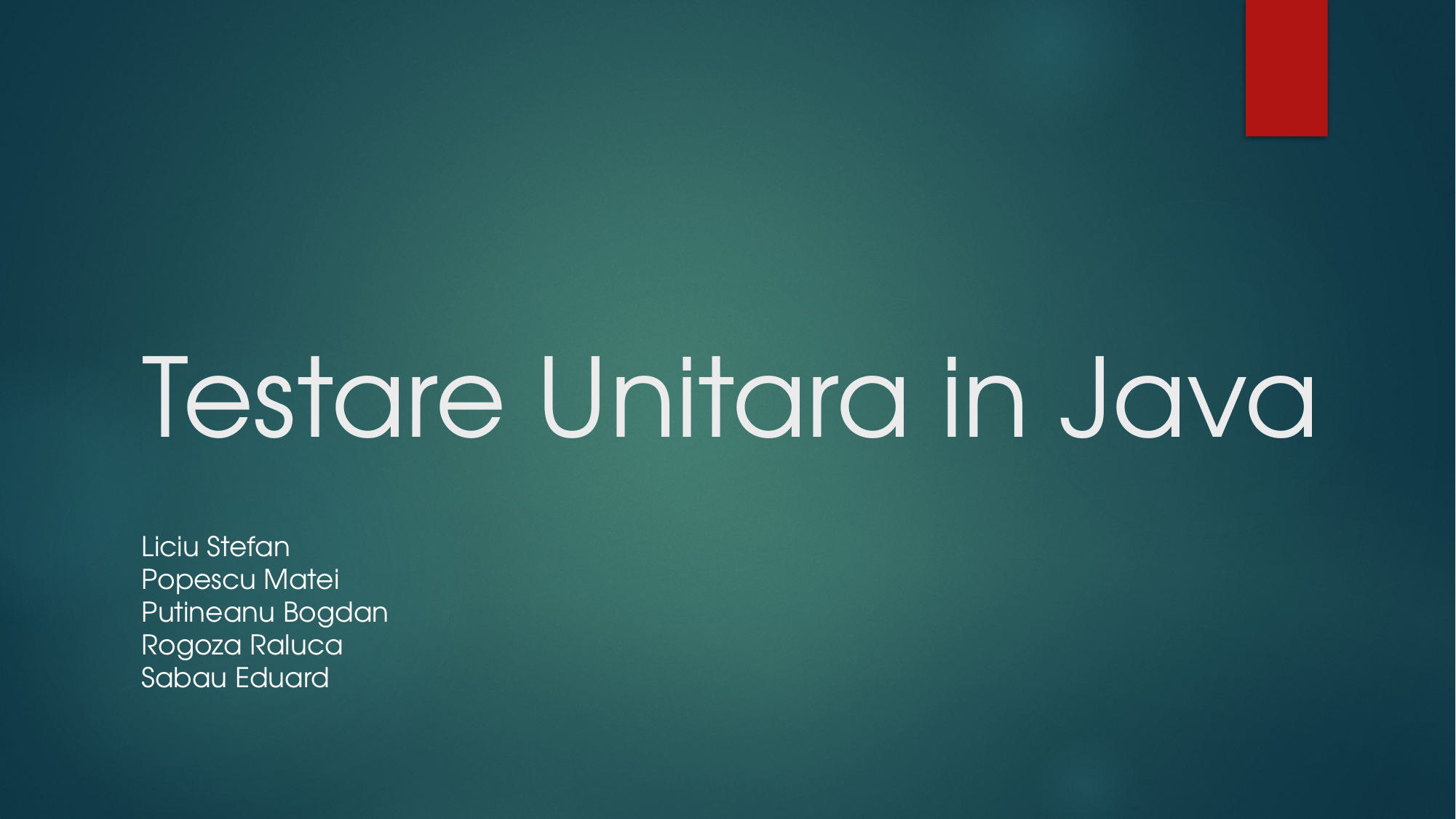

# Testare Unitara in Java
Liciu Stefan
Popescu Matei
Putineanu Bogdan
Rogoza Raluca
Sabau Eduard